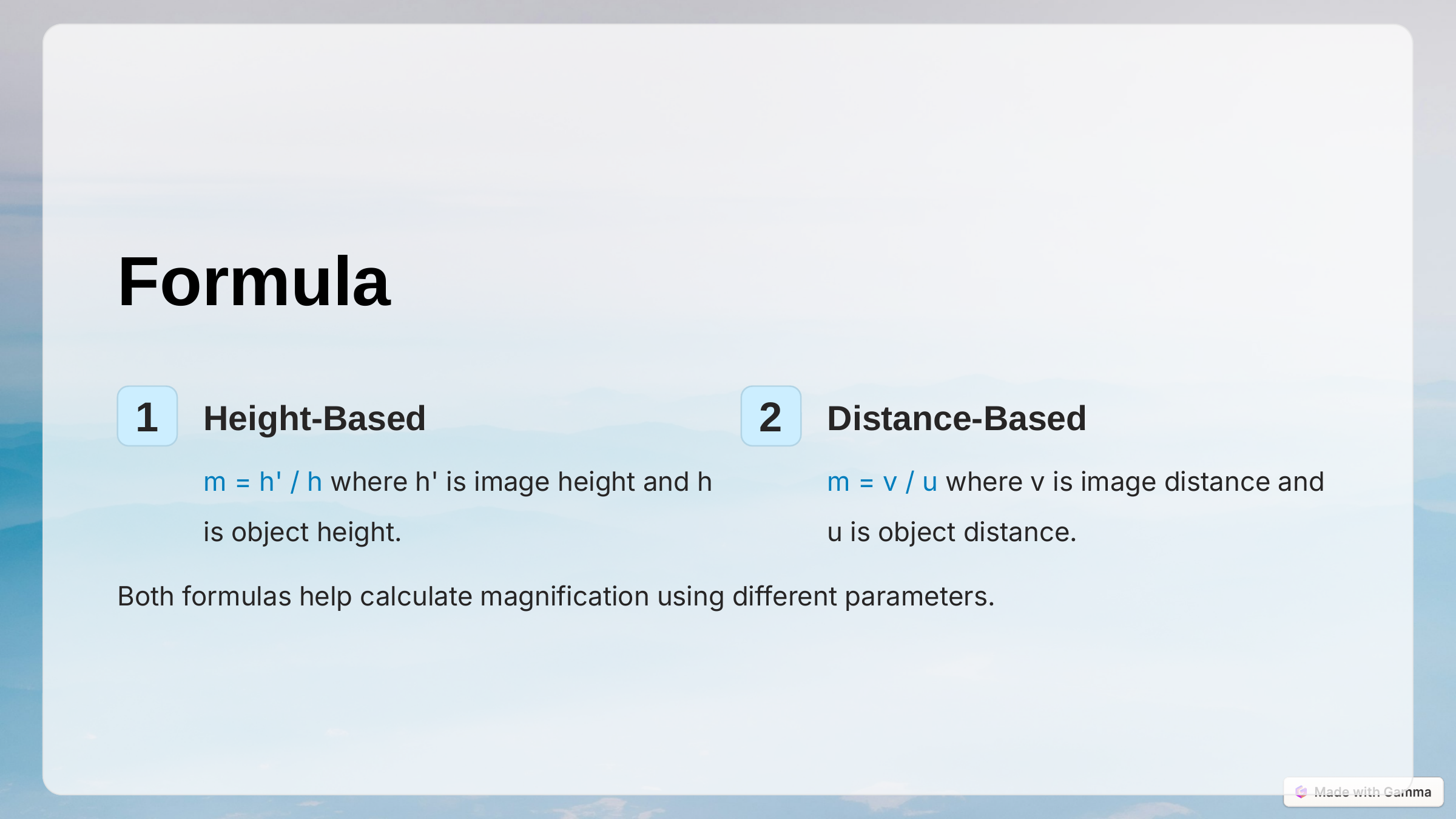

Formula

Height-Based

Distance-Based
1
2
m = h' / h where h' is image height and h is object height.
m = v / u where v is image distance and u is object distance.
Both formulas help calculate magnification using different parameters.